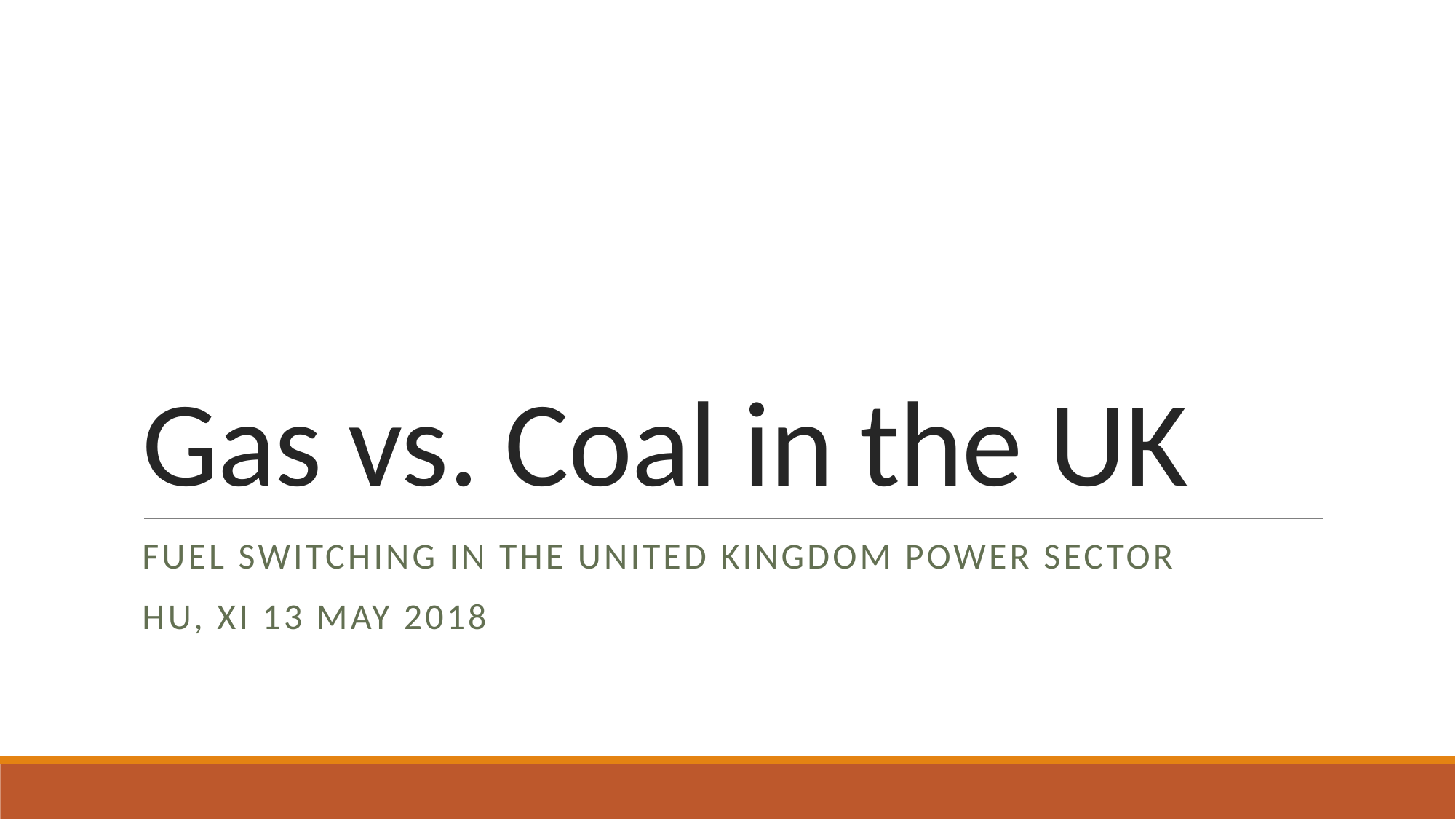

# Gas vs. Coal in the UK
Fuel switching in the united kingdom power sector
Hu, xi 13 may 2018